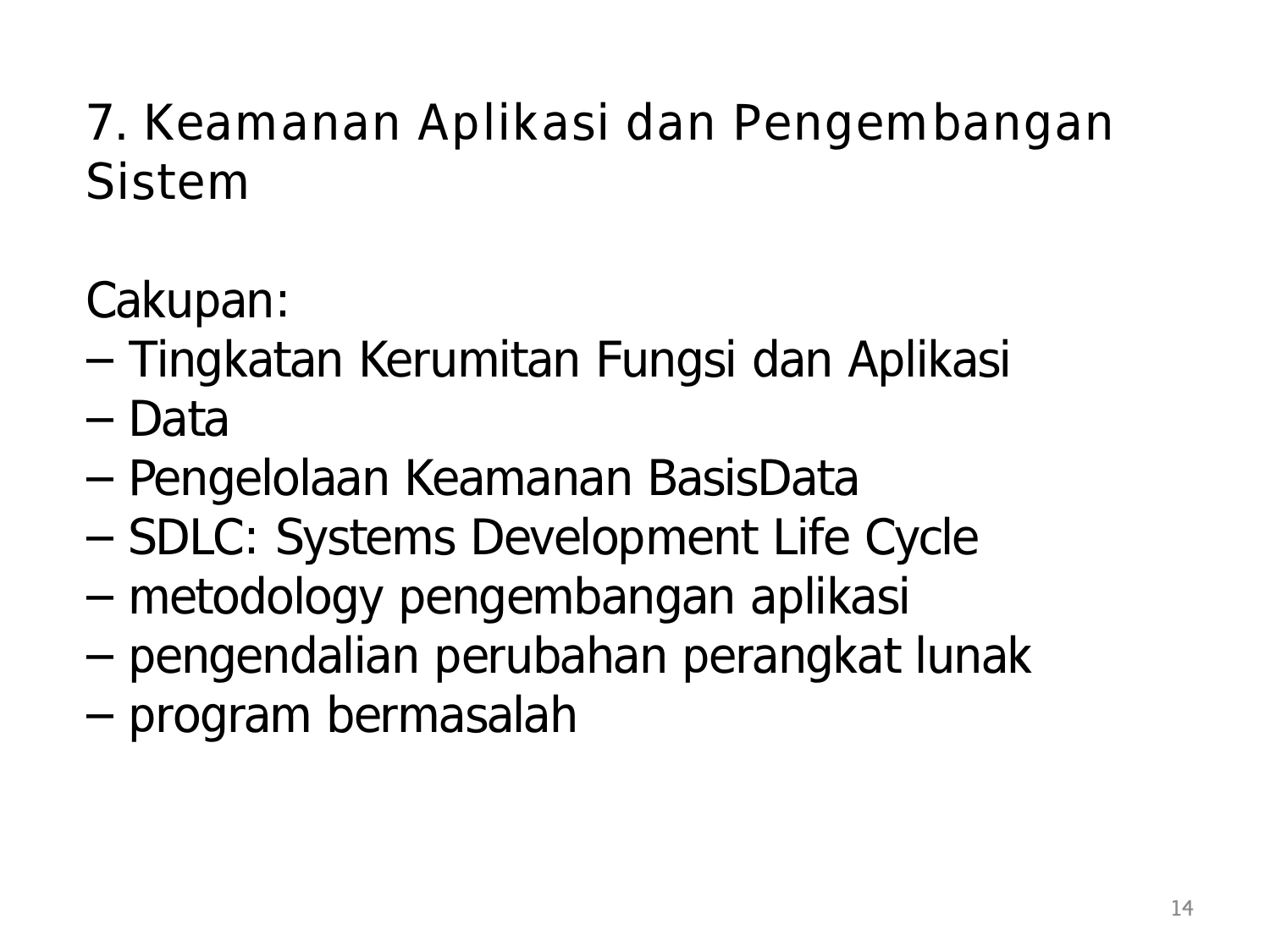

7. Keamanan Aplikasi dan Pengembangan Sistem

Cakupan:
– Tingkatan Kerumitan Fungsi dan Aplikasi
– Data
– Pengelolaan Keamanan BasisData
– SDLC: Systems Development Life Cycle
– metodology pengembangan aplikasi
– pengendalian perubahan perangkat lunak
– program bermasalah
14